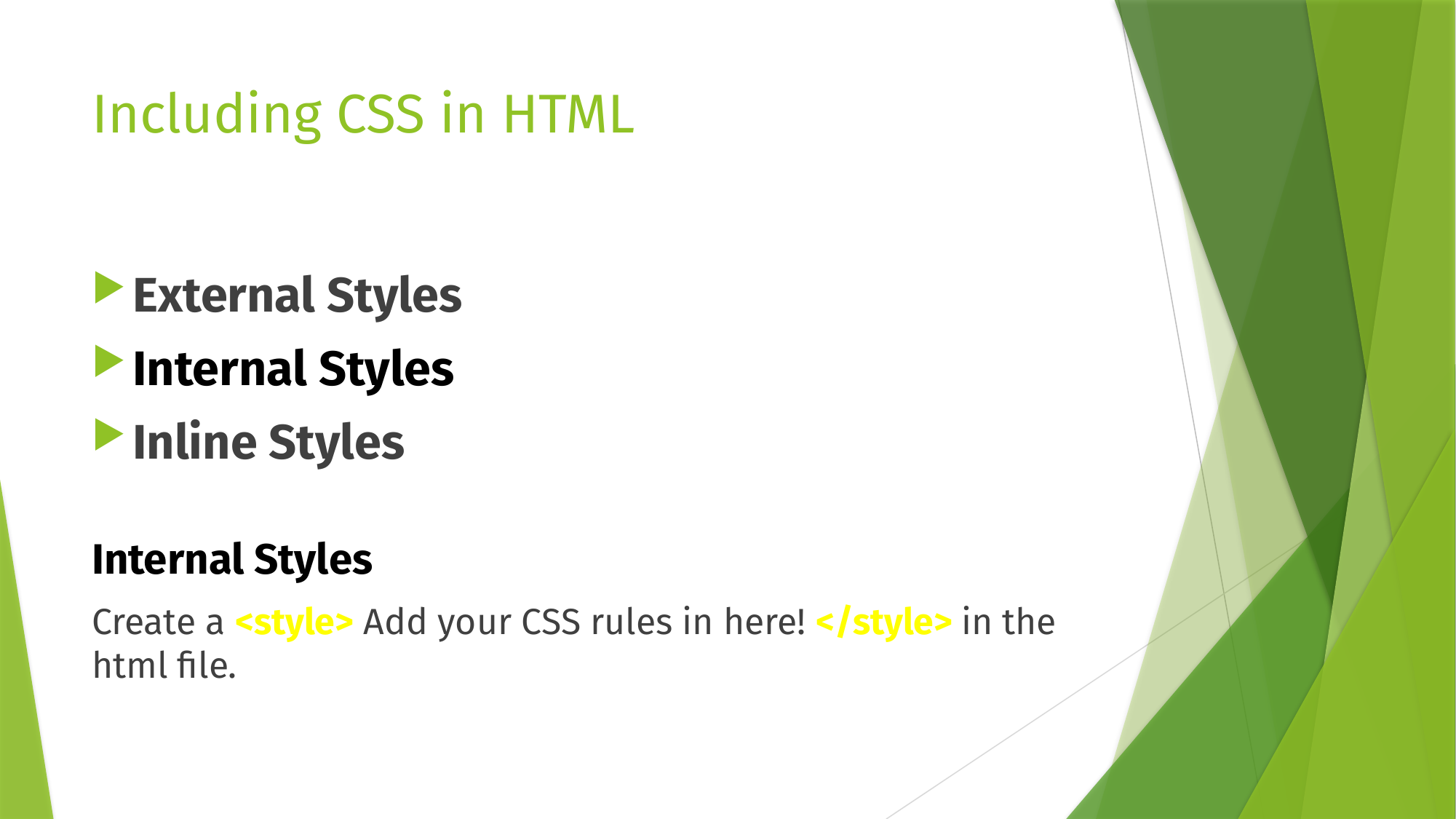

# Including CSS in HTML
External Styles
Internal Styles
Inline Styles

Internal Styles
Create a <style> Add your CSS rules in here! </style> in the html file.